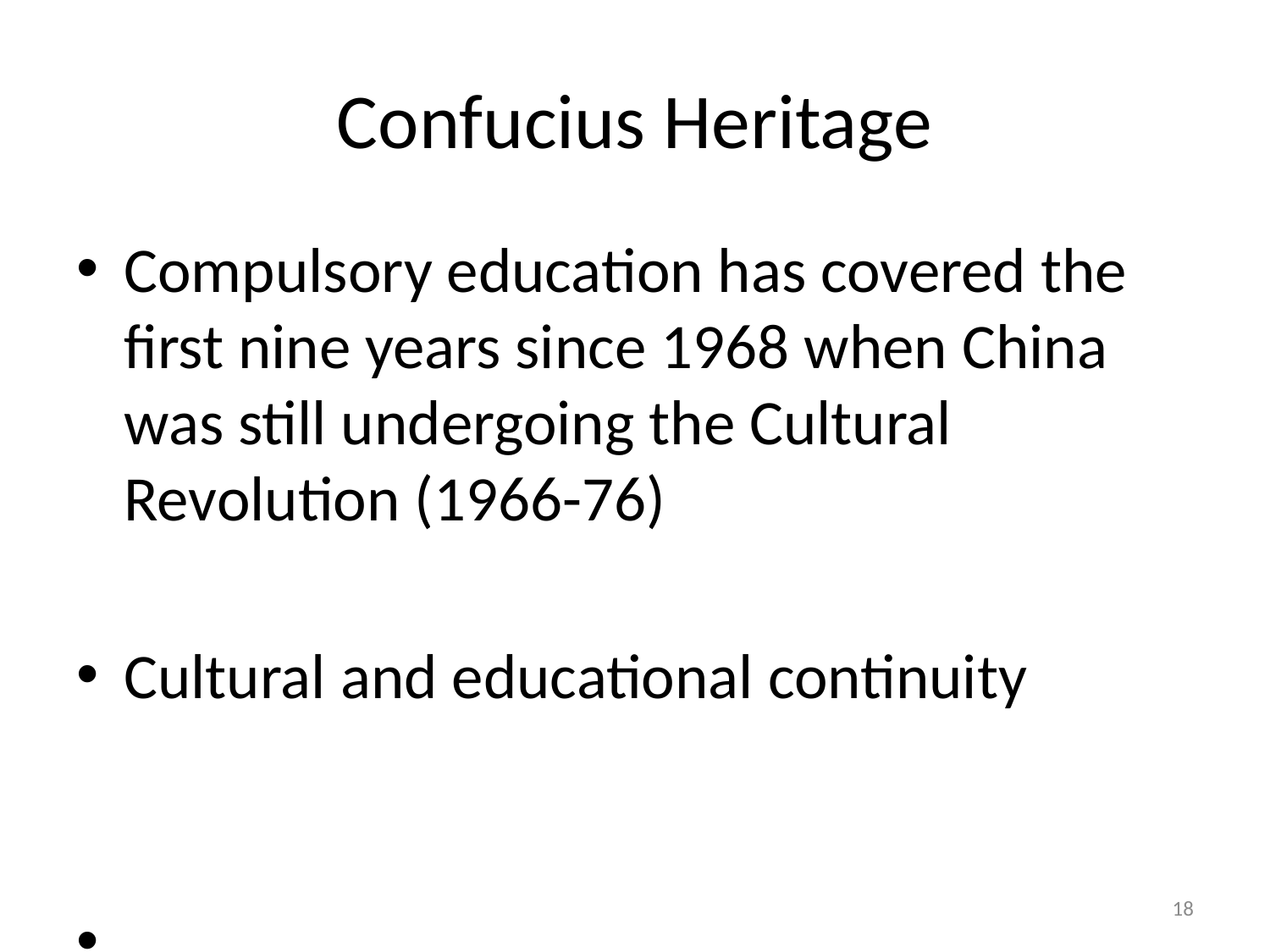

# Confucius Heritage
Compulsory education has covered the first nine years since 1968 when China was still undergoing the Cultural Revolution (1966-76)

Cultural and educational continuity

18